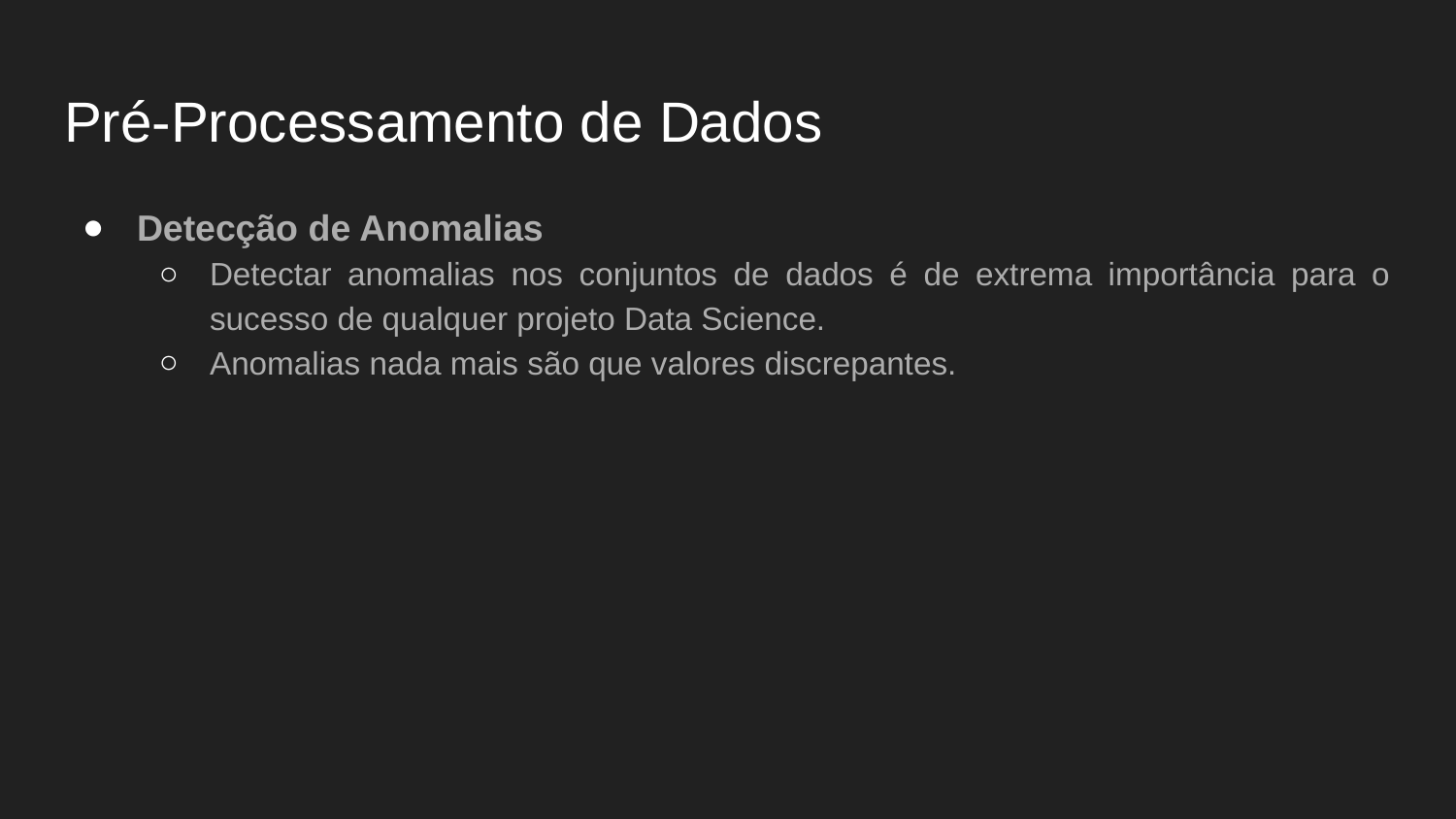

# Pré-Processamento de Dados

Detecção de Anomalias
Detectar anomalias nos conjuntos de dados é de extrema importância para o sucesso de qualquer projeto Data Science.
Anomalias nada mais são que valores discrepantes.